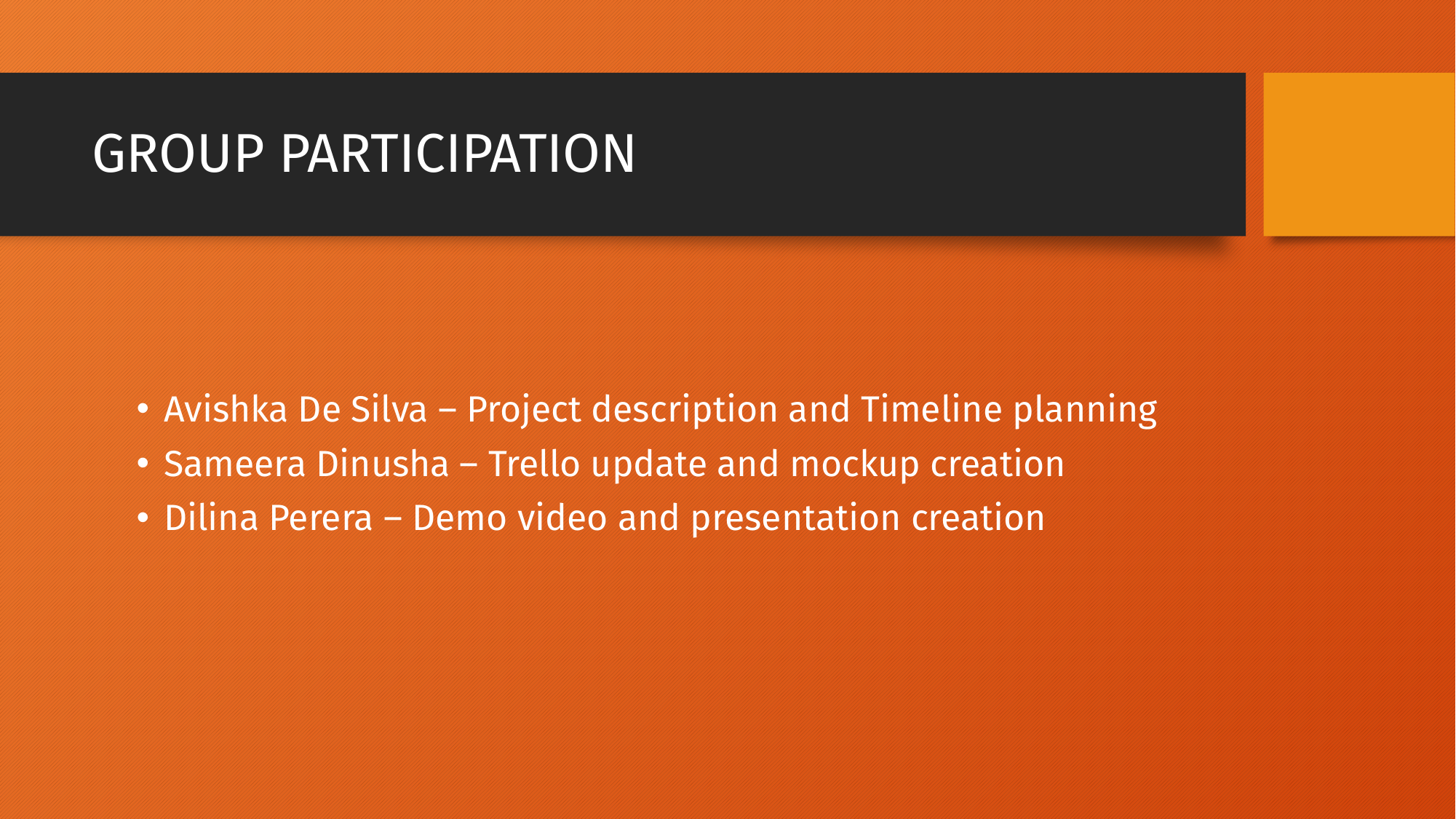

# GROUP PARTICIPATION
Avishka De Silva – Project description and Timeline planning
Sameera Dinusha – Trello update and mockup creation
Dilina Perera – Demo video and presentation creation